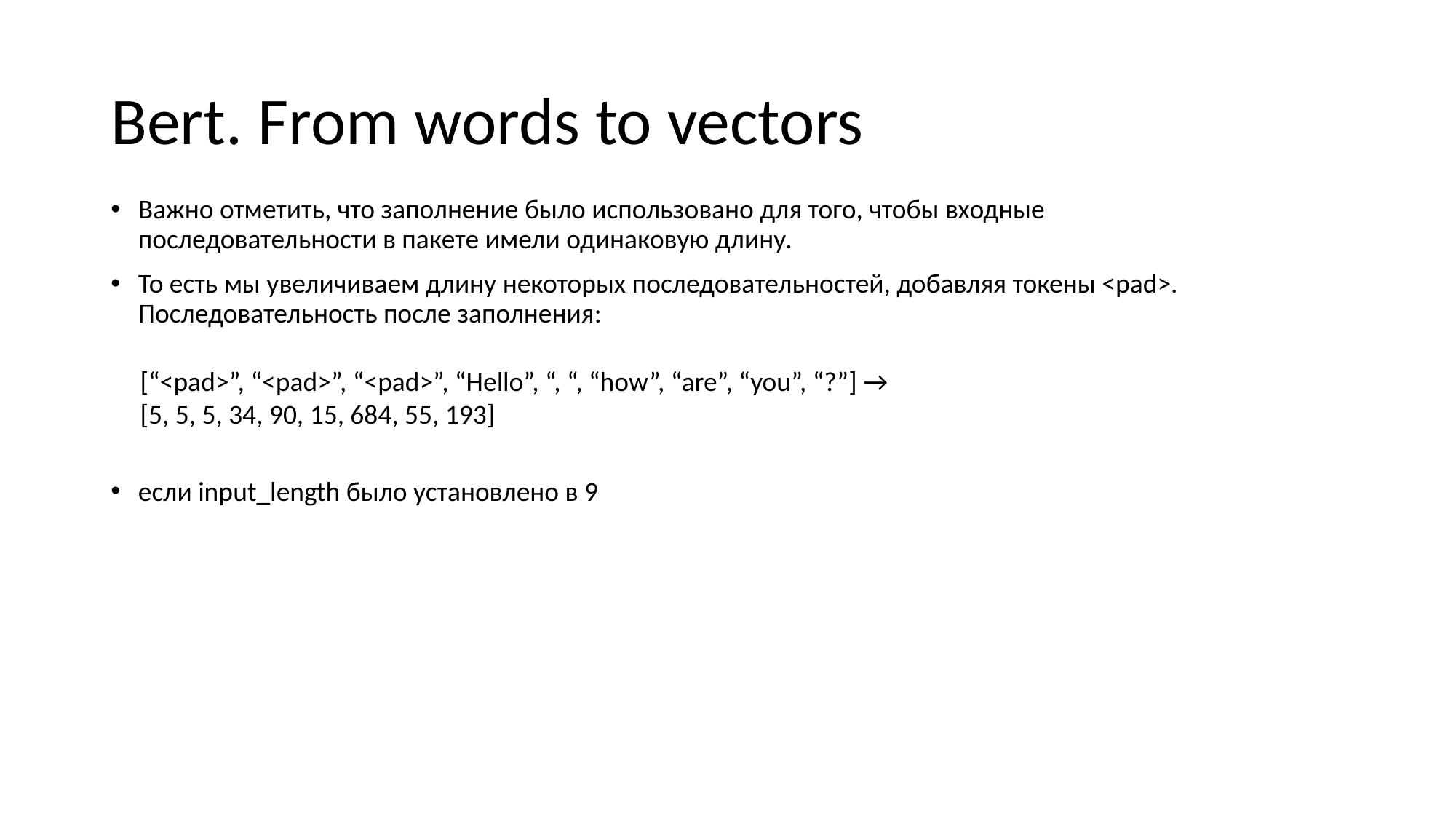

# Bert. From words to vectors
Важно отметить, что заполнение было использовано для того, чтобы входные последовательности в пакете имели одинаковую длину.
То есть мы увеличиваем длину некоторых последовательностей, добавляя токены <pad>. Последовательность после заполнения:

если input_length было установлено в 9
[“<pad>”, “<pad>”, “<pad>”, “Hello”, “, “, “how”, “are”, “you”, “?”] →
[5, 5, 5, 34, 90, 15, 684, 55, 193]